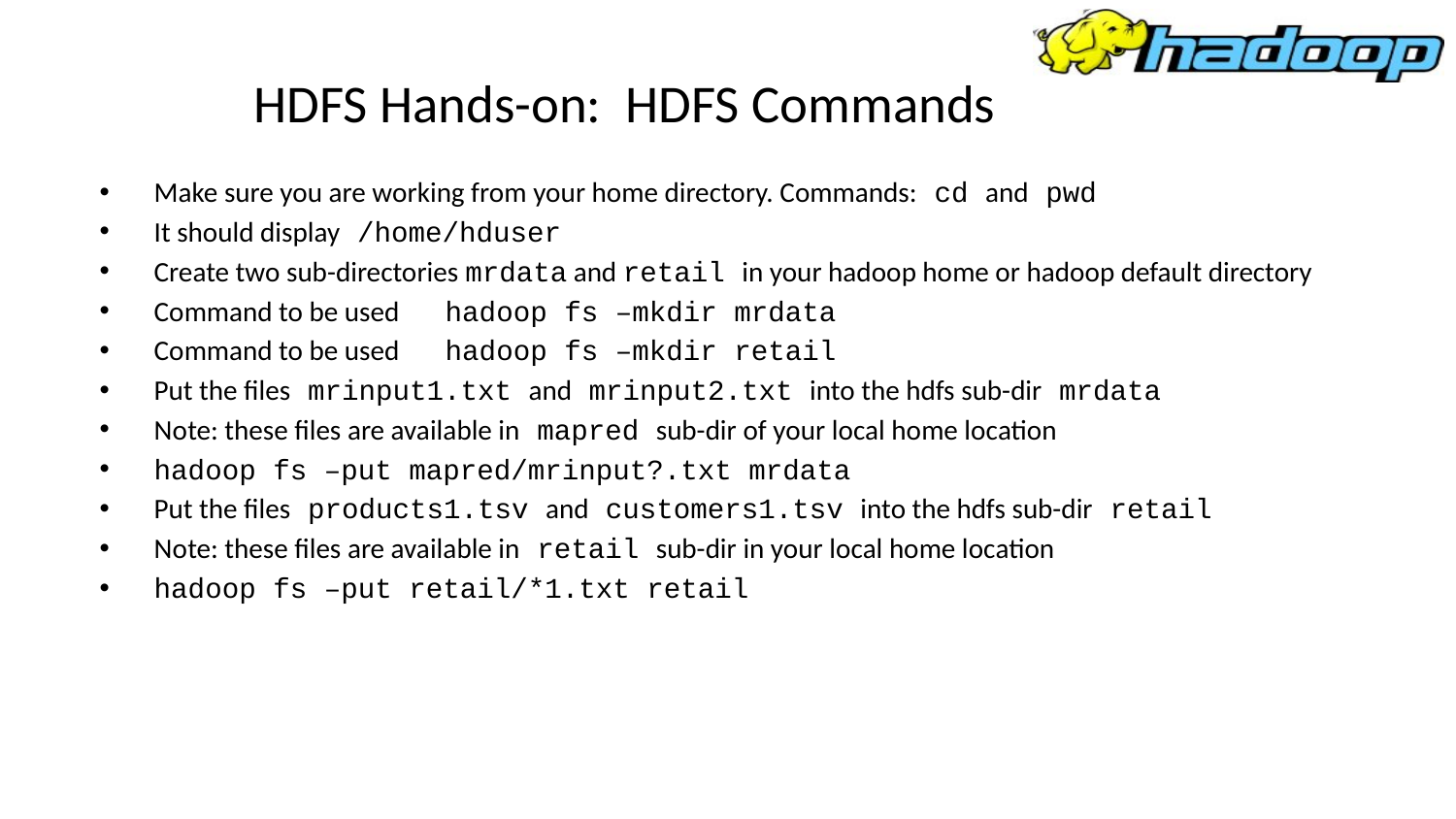

# HDFS Hands-on:  HDFS Commands
Make sure you are working from your home directory. Commands: cd and pwd
It should display /home/hduser
Create two sub-directories mrdata and retail in your hadoop home or hadoop default directory
Command to be used	hadoop fs –mkdir mrdata
Command to be used 	hadoop fs –mkdir retail
Put the files mrinput1.txt and mrinput2.txt into the hdfs sub-dir mrdata
Note: these files are available in mapred sub-dir of your local home location
hadoop fs –put mapred/mrinput?.txt mrdata
Put the files products1.tsv and customers1.tsv into the hdfs sub-dir retail
Note: these files are available in retail sub-dir in your local home location
hadoop fs –put retail/*1.txt retail